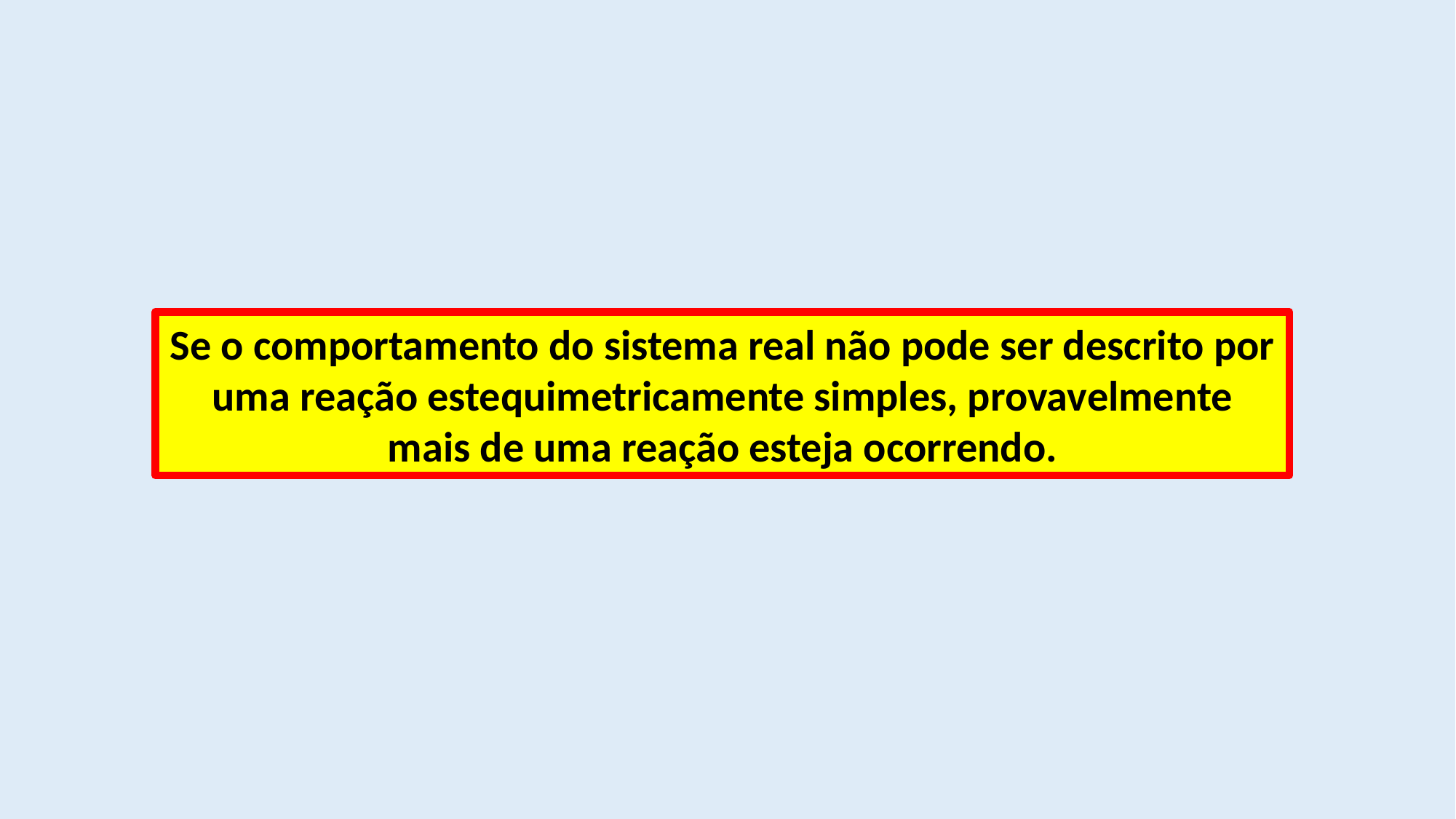

Se o comportamento do sistema real não pode ser descrito por uma reação estequimetricamente simples, provavelmente mais de uma reação esteja ocorrendo.